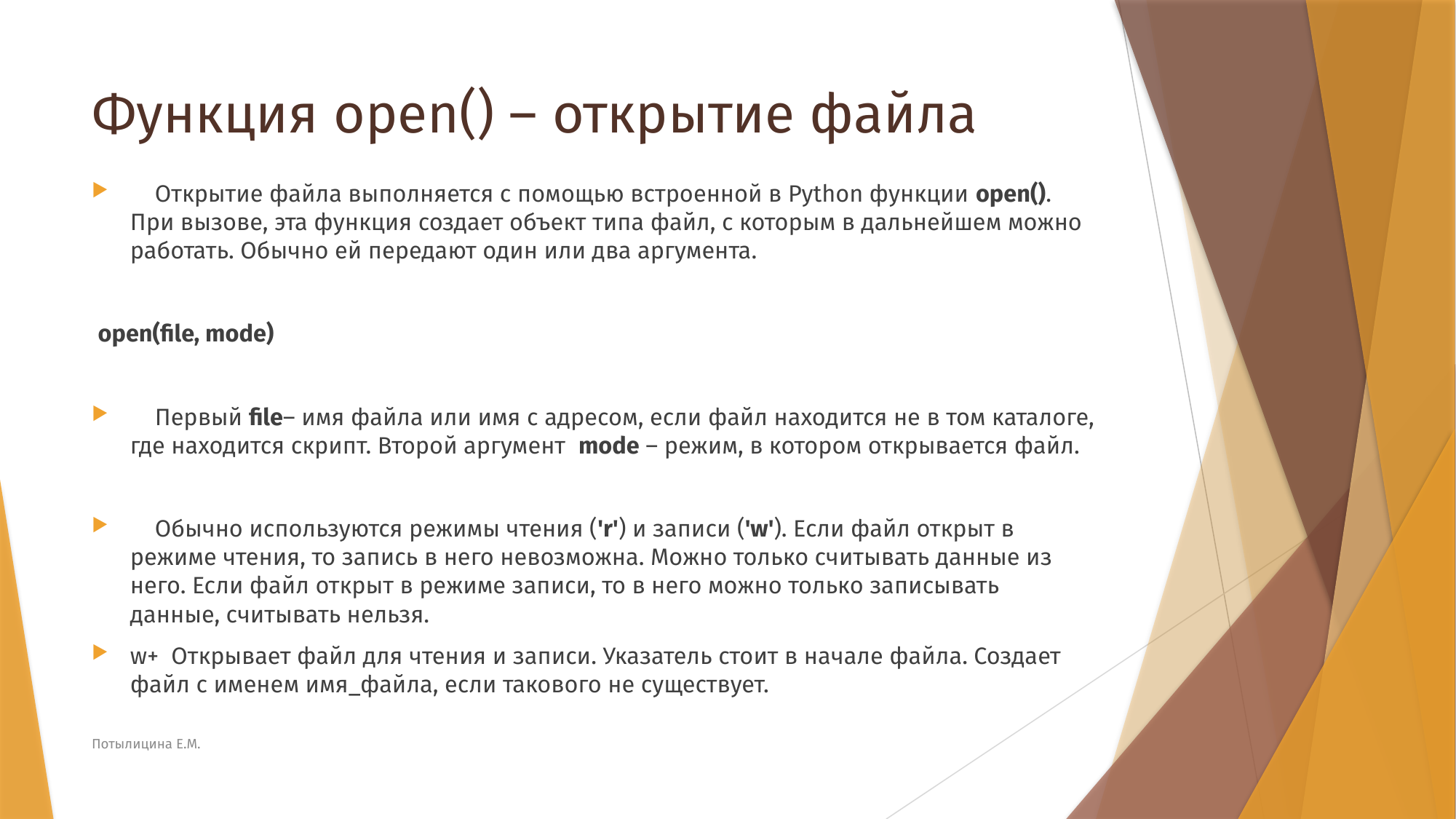

# Функция open() – открытие файла
    Открытие файла выполняется с помощью встроенной в Python функции open(). При вызове, эта функция создает объект типа файл, с которым в дальнейшем можно работать. Обычно ей передают один или два аргумента.

 open(file, mode)

    Первый file– имя файла или имя с адресом, если файл находится не в том каталоге, где находится скрипт. Второй аргумент  mode – режим, в котором открывается файл.

    Обычно используются режимы чтения ('r') и записи ('w'). Если файл открыт в режиме чтения, то запись в него невозможна. Можно только считывать данные из него. Если файл открыт в режиме записи, то в него можно только записывать данные, считывать нельзя.
w+  Открывает файл для чтения и записи. Указатель стоит в начале файла. Создает файл с именем имя_файла, если такового не существует.

Потылицина Е.М.